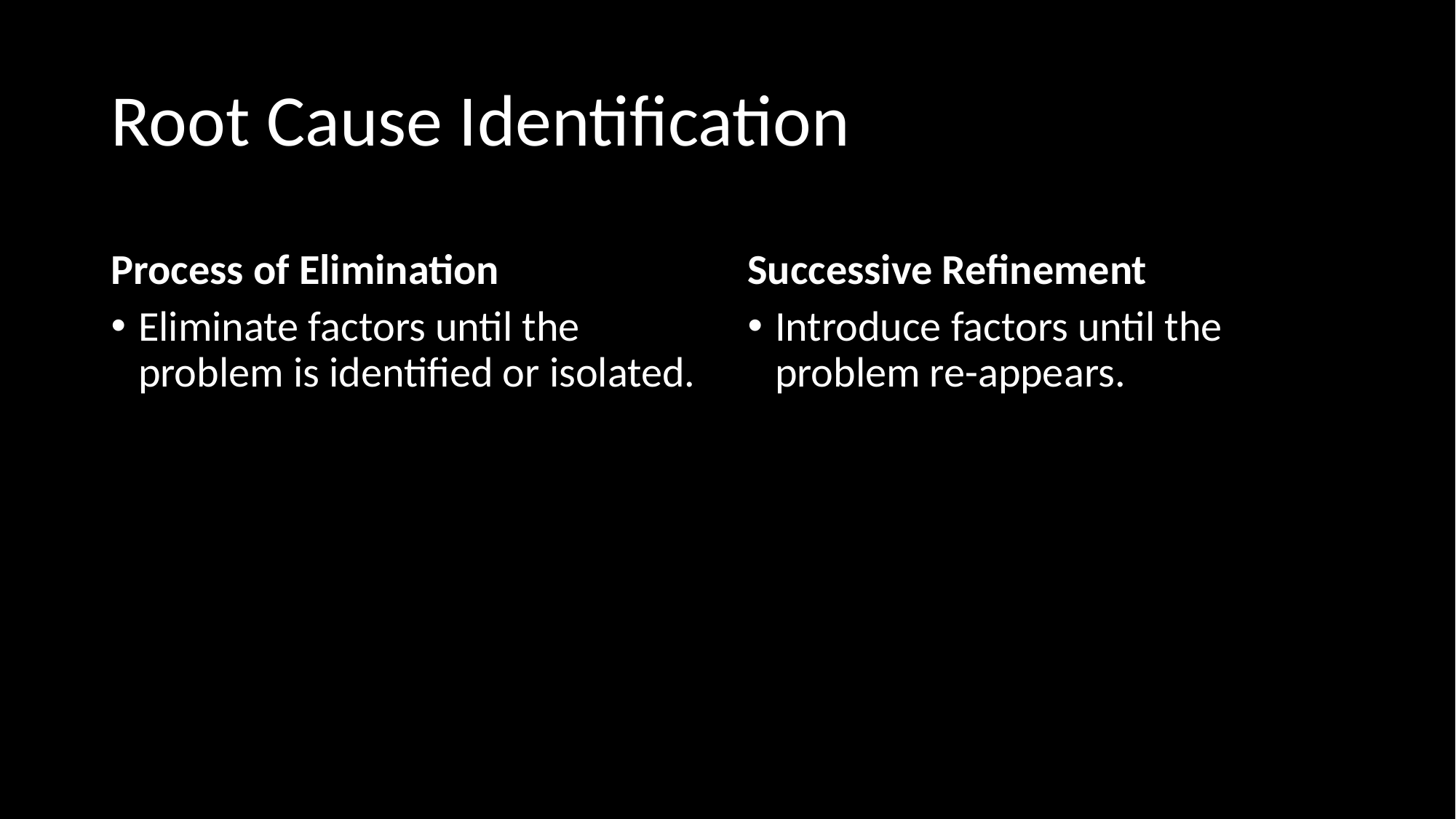

# Root Cause Identification
Process of Elimination
Successive Refinement
Eliminate factors until the problem is identified or isolated.
Introduce factors until the problem re-appears.